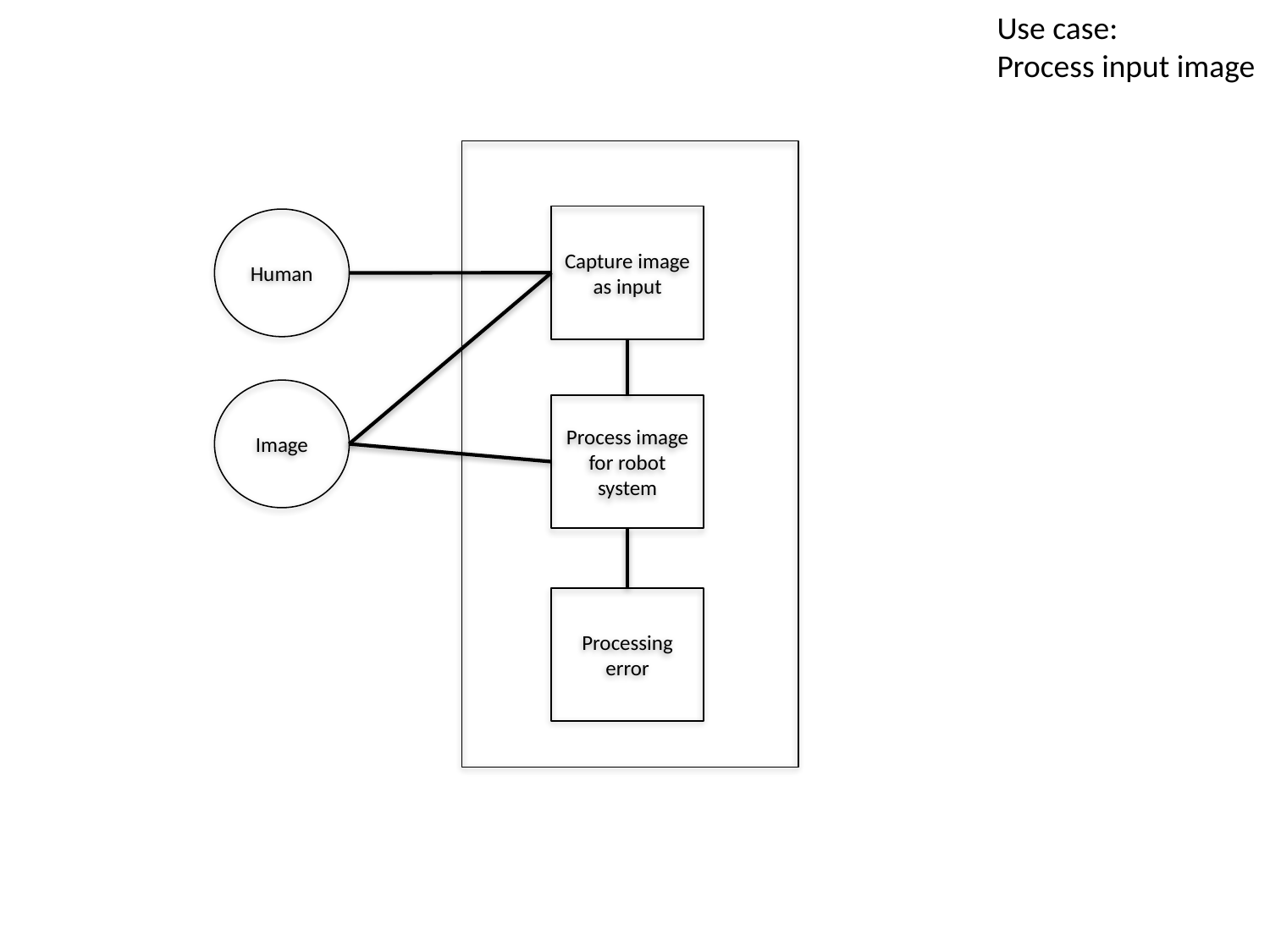

Use case:
Process input image

Capture image as input
Human
Image
Process image for robot system
Processing error